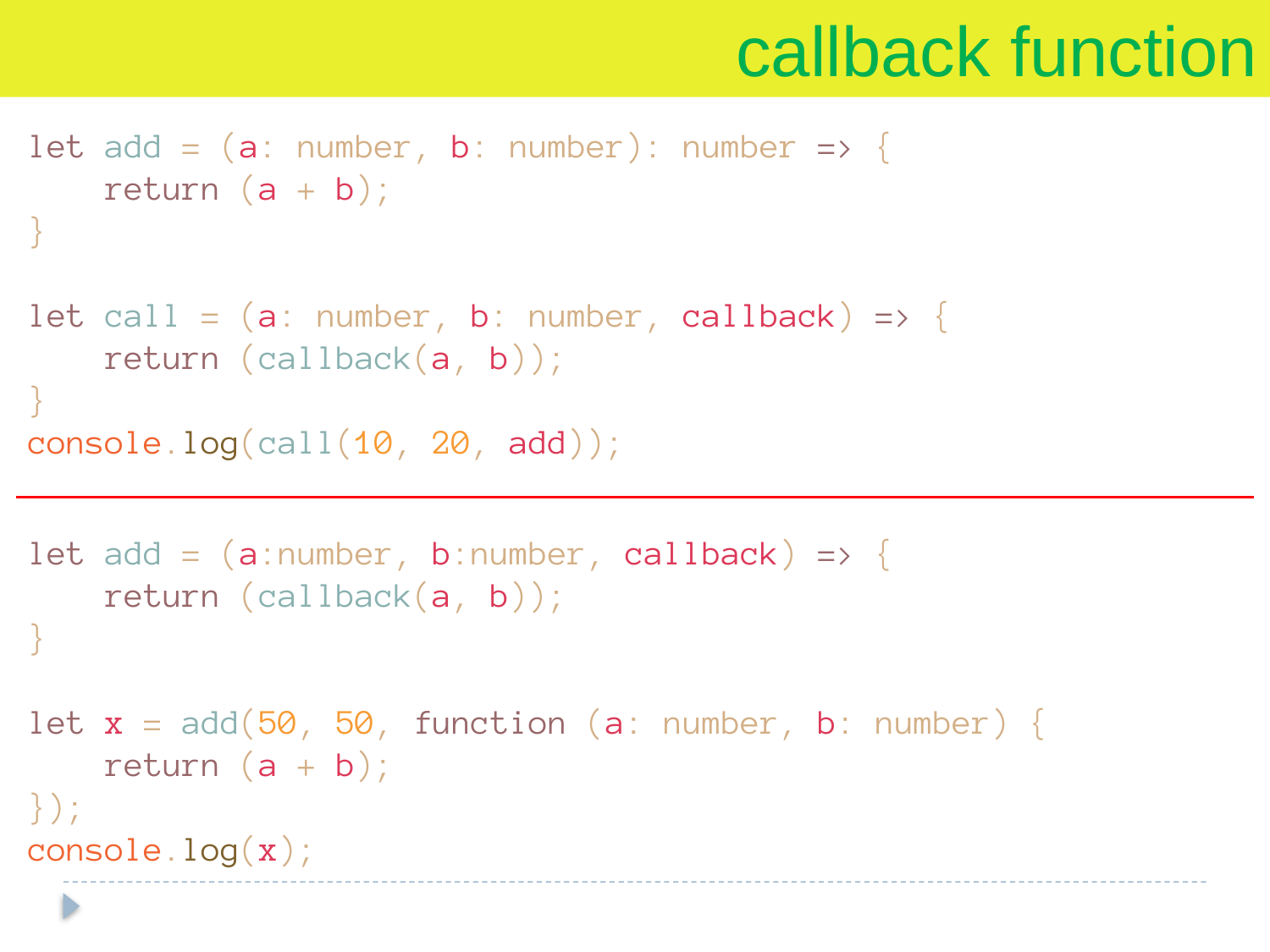

callback function
let add = (a: number, b: number): number => {
    return (a + b);
}
let call = (a: number, b: number, callback) => {
    return (callback(a, b));
}
console.log(call(10, 20, add));
let add = (a:number, b:number, callback) => {
    return (callback(a, b));
}
let x = add(50, 50, function (a: number, b: number) {
    return (a + b);
});
console.log(x);